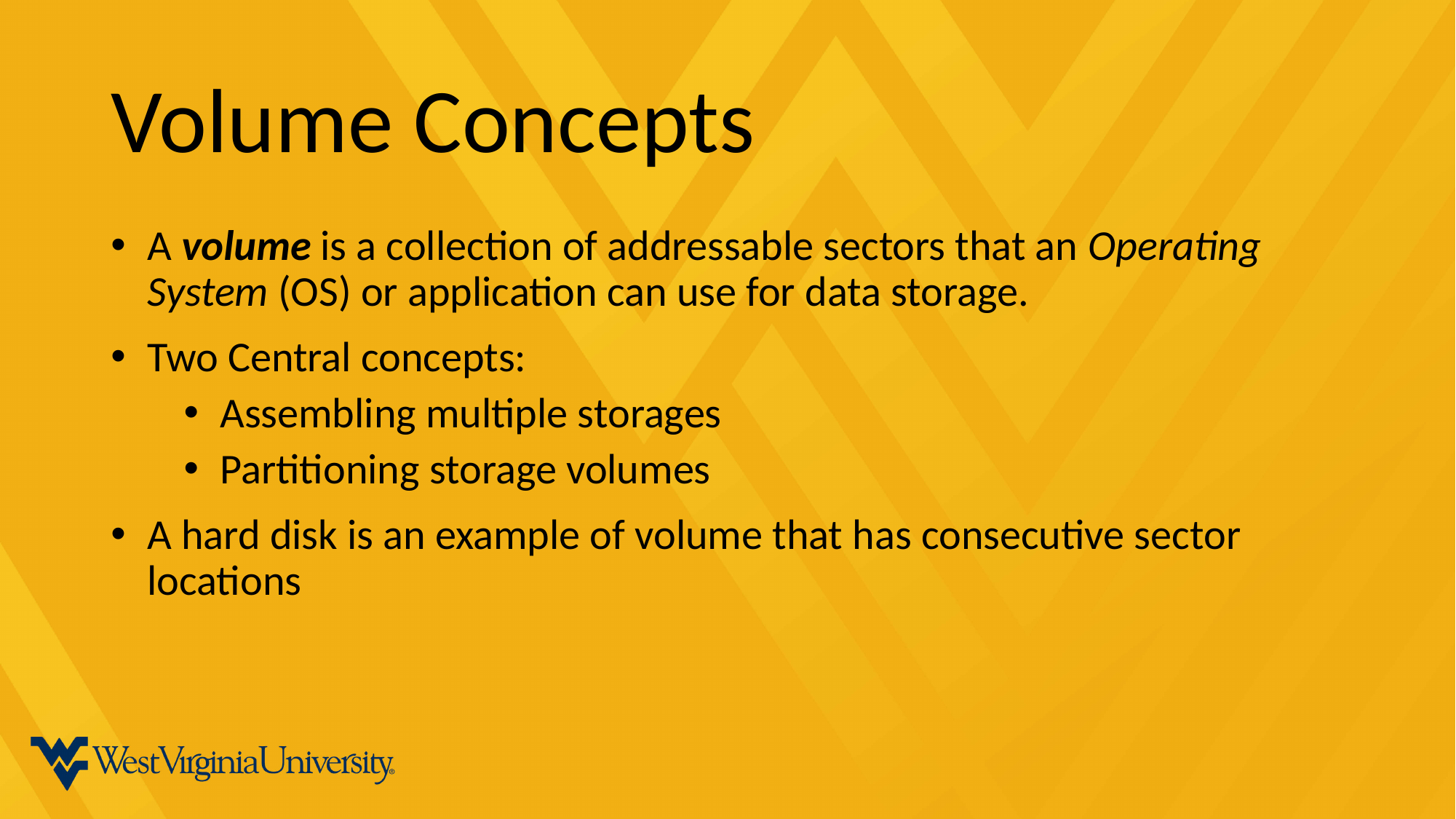

# Volume Concepts
A volume is a collection of addressable sectors that an Operating System (OS) or application can use for data storage.
Two Central concepts:
Assembling multiple storages
Partitioning storage volumes
A hard disk is an example of volume that has consecutive sector locations